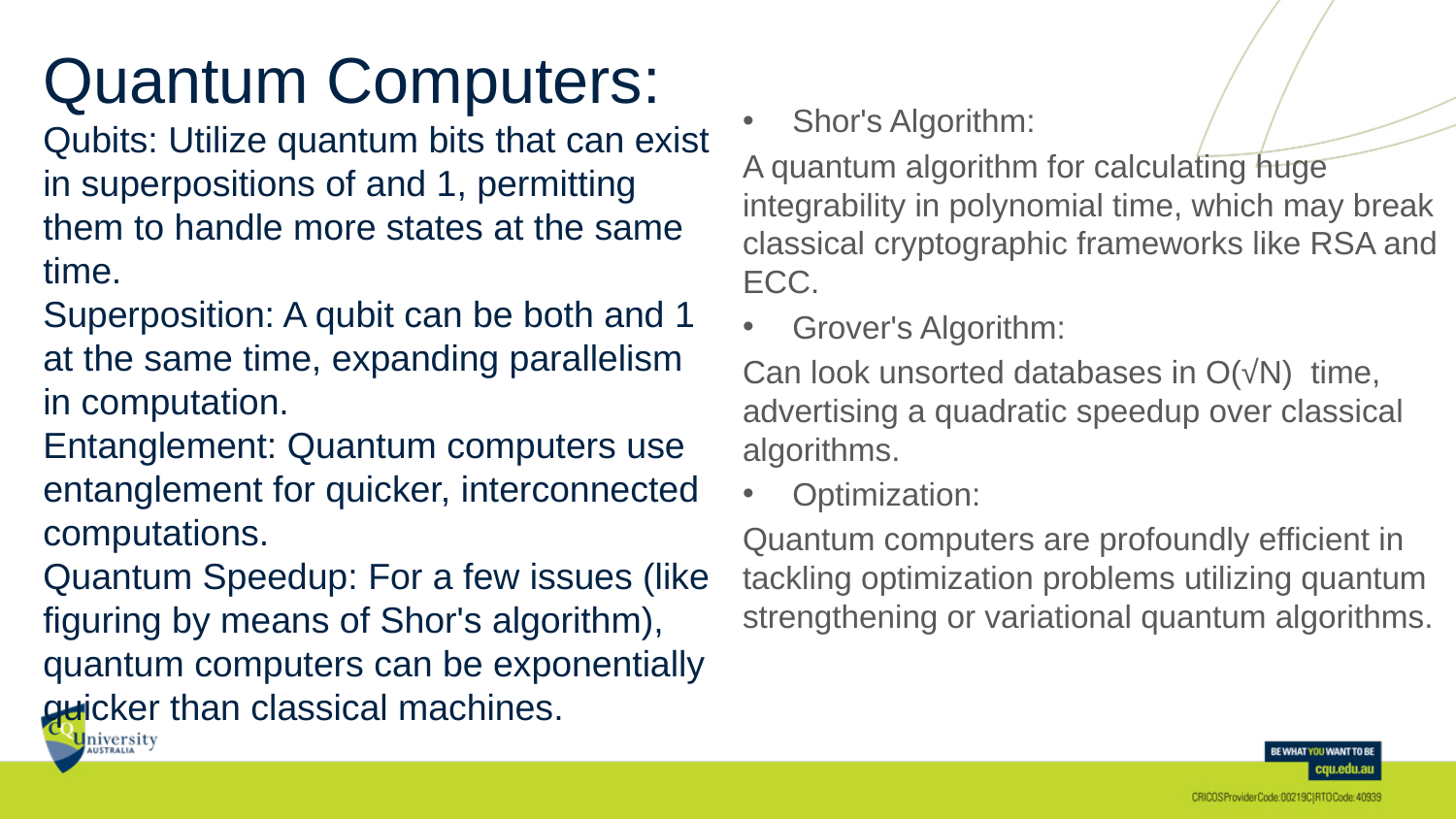

Quantum Computers:
Qubits: Utilize quantum bits that can exist in superpositions of and 1, permitting them to handle more states at the same time.
Superposition: A qubit can be both and 1 at the same time, expanding parallelism in computation.
Entanglement: Quantum computers use entanglement for quicker, interconnected computations.
Quantum Speedup: For a few issues (like figuring by means of Shor's algorithm), quantum computers can be exponentially quicker than classical machines.
Shor's Algorithm:
A quantum algorithm for calculating huge integrability in polynomial time, which may break classical cryptographic frameworks like RSA and ECC.
Grover's Algorithm:
Can look unsorted databases in O(√N)  time, advertising a quadratic speedup over classical algorithms.
Optimization:
Quantum computers are profoundly efficient in tackling optimization problems utilizing quantum strengthening or variational quantum algorithms.